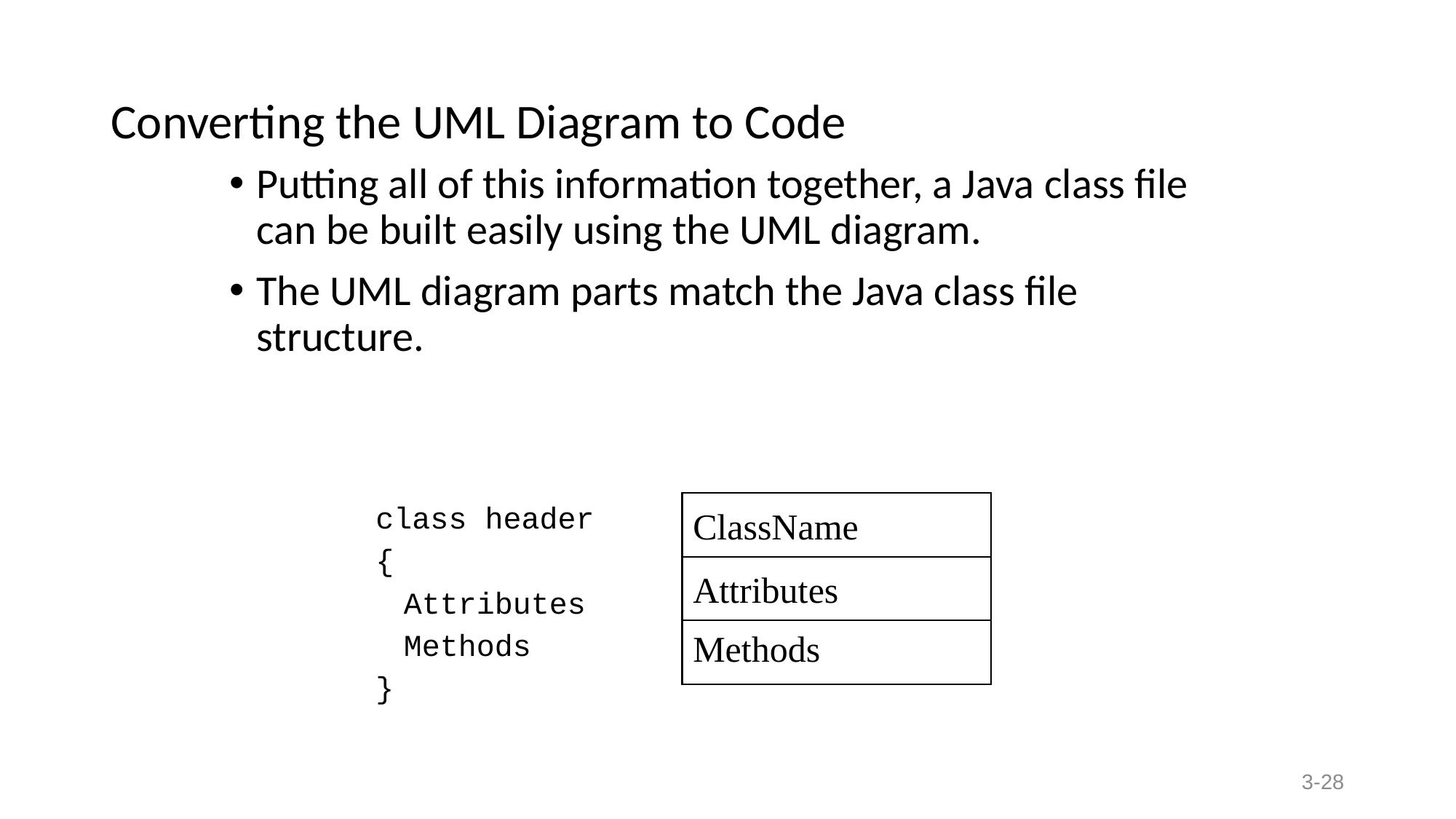

Converting the UML Diagram to Code
Putting all of this information together, a Java class file can be built easily using the UML diagram.
The UML diagram parts match the Java class file structure.
ClassName
Attributes
Methods
class header
{
	Attributes
	Methods
}
3-28